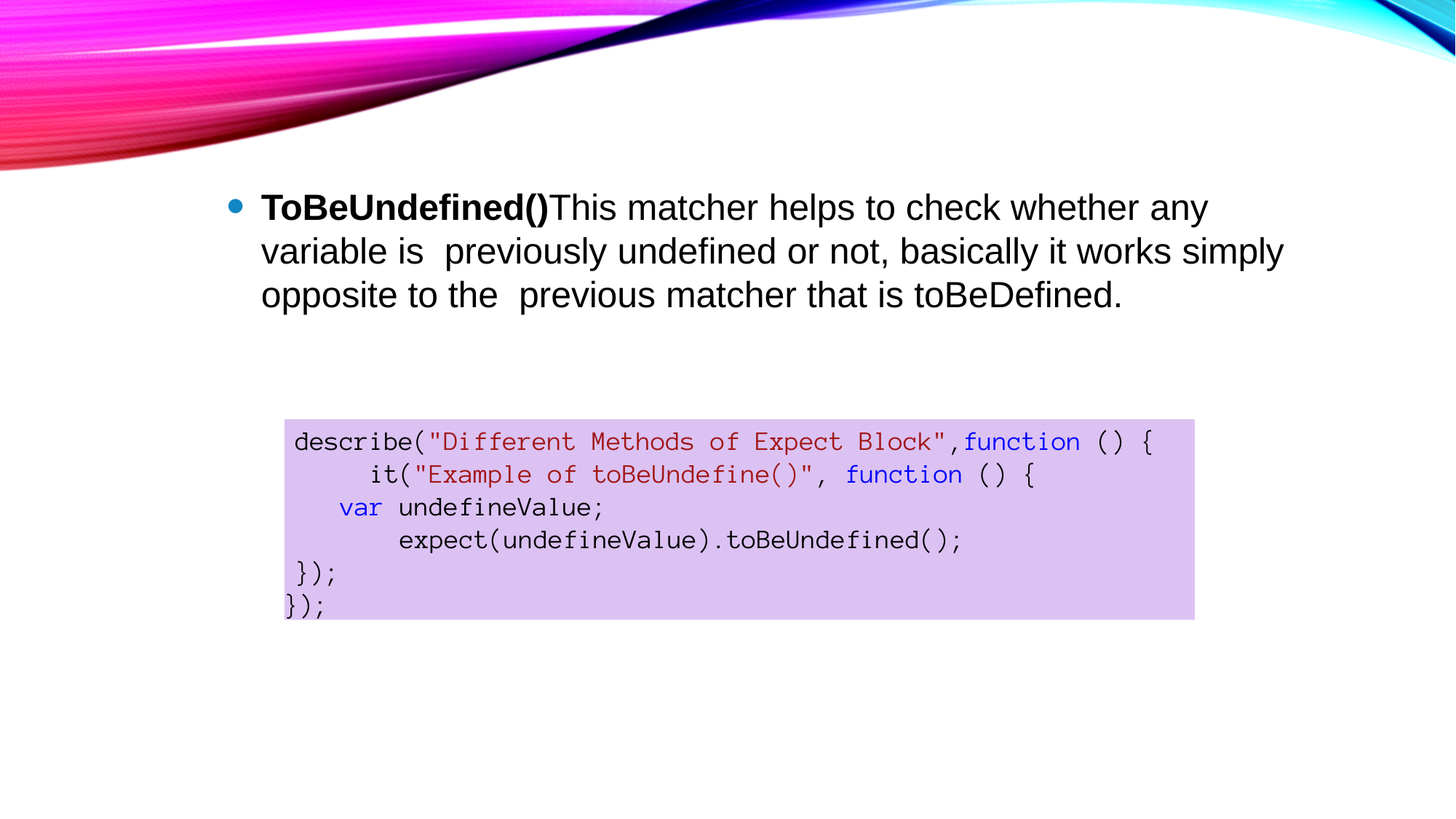

ToBeUndefined()This matcher helps to check whether any variable is  previously undefined or not, basically it works simply opposite to the  previous matcher that is toBeDefined.
describe("Different Methods of Expect Block",function () {  it("Example of toBeUndefine()", function () {
var undefineValue;  expect(undefineValue).toBeUndefined();
});
});